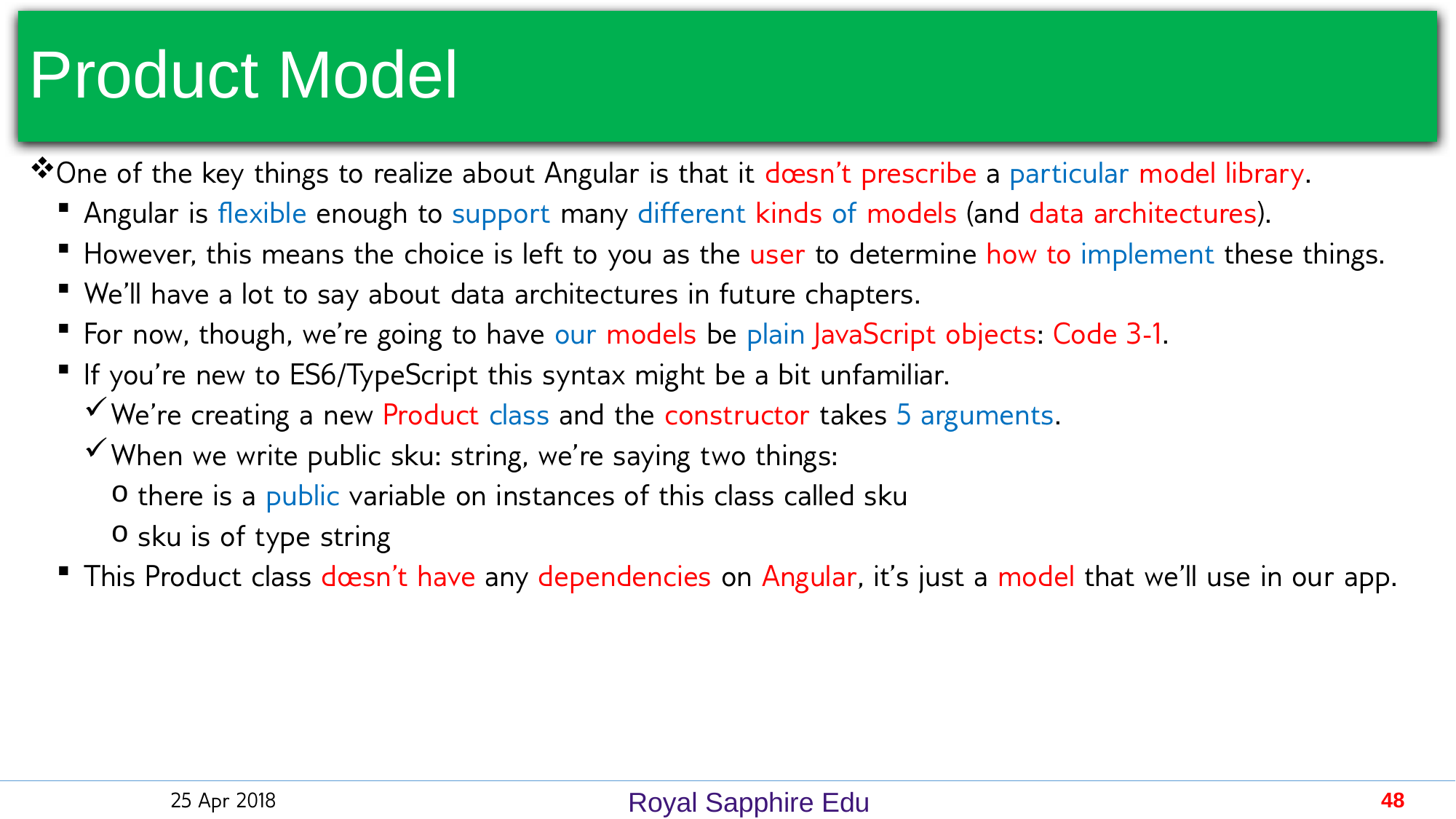

# Product Model
One of the key things to realize about Angular is that it doesn’t prescribe a particular model library.
Angular is flexible enough to support many different kinds of models (and data architectures).
However, this means the choice is left to you as the user to determine how to implement these things.
We’ll have a lot to say about data architectures in future chapters.
For now, though, we’re going to have our models be plain JavaScript objects: Code 3-1.
If you’re new to ES6/TypeScript this syntax might be a bit unfamiliar.
We’re creating a new Product class and the constructor takes 5 arguments.
When we write public sku: string, we’re saying two things:
there is a public variable on instances of this class called sku
sku is of type string
This Product class doesn’t have any dependencies on Angular, it’s just a model that we’ll use in our app.
25 Apr 2018
48